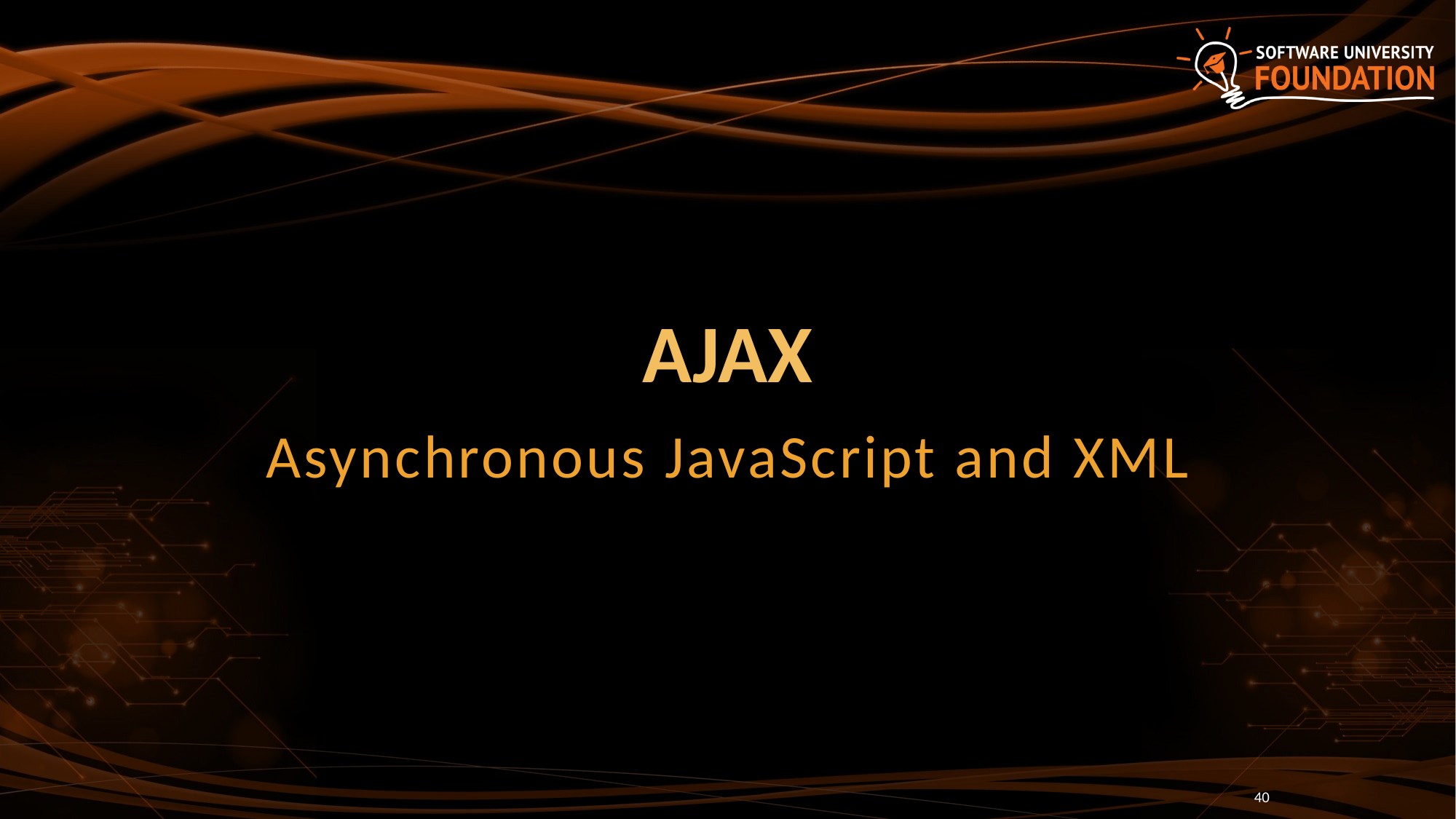

# AJAX
Asynchronous JavaScript and XML
40